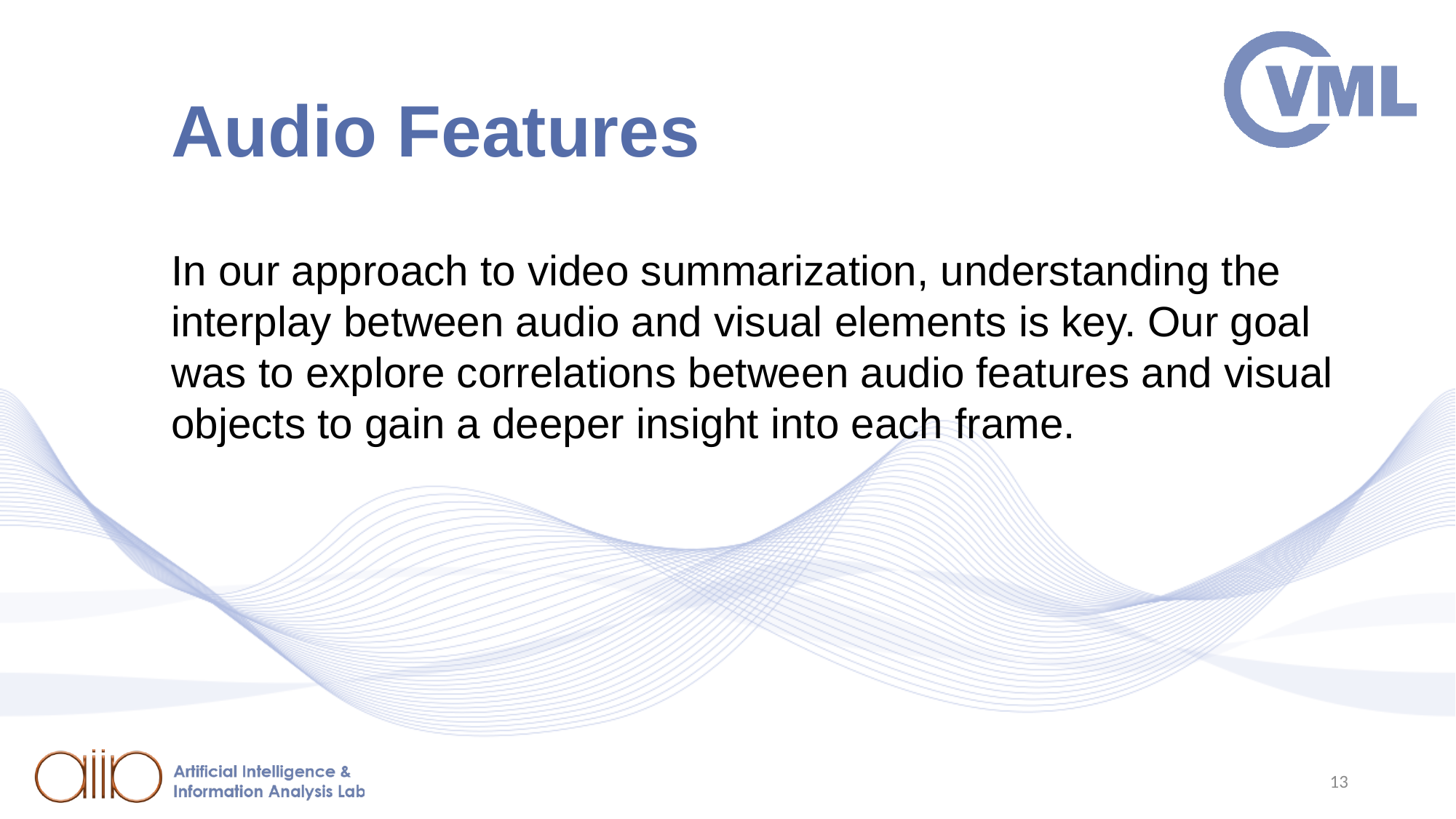

# Audio Features
In our approach to video summarization, understanding the interplay between audio and visual elements is key. Our goal was to explore correlations between audio features and visual objects to gain a deeper insight into each frame.

13